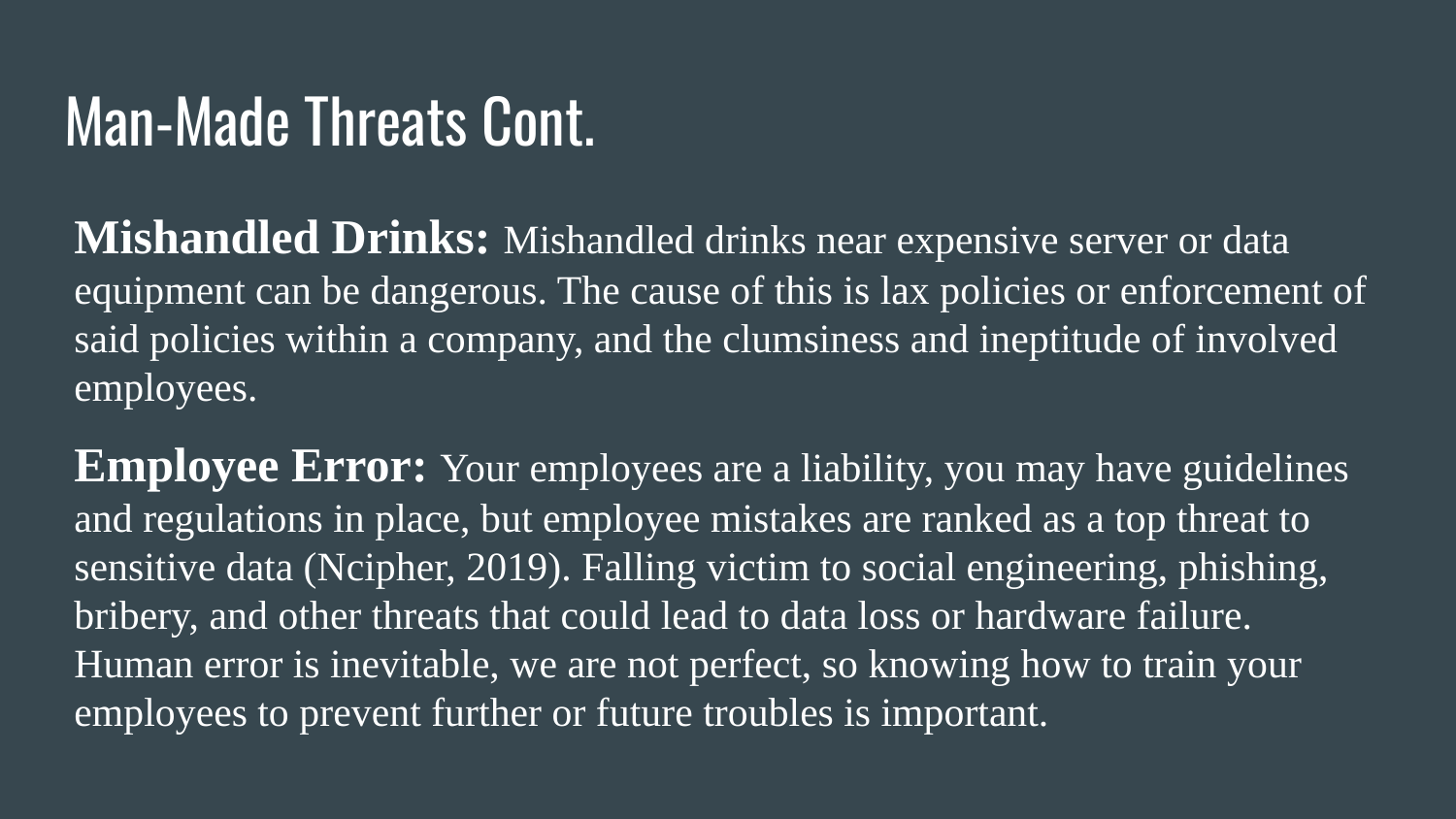

# Man-Made Threats Cont.
Mishandled Drinks: Mishandled drinks near expensive server or data equipment can be dangerous. The cause of this is lax policies or enforcement of said policies within a company, and the clumsiness and ineptitude of involved employees.
Employee Error: Your employees are a liability, you may have guidelines and regulations in place, but employee mistakes are ranked as a top threat to sensitive data (Ncipher, 2019). Falling victim to social engineering, phishing, bribery, and other threats that could lead to data loss or hardware failure. Human error is inevitable, we are not perfect, so knowing how to train your employees to prevent further or future troubles is important.